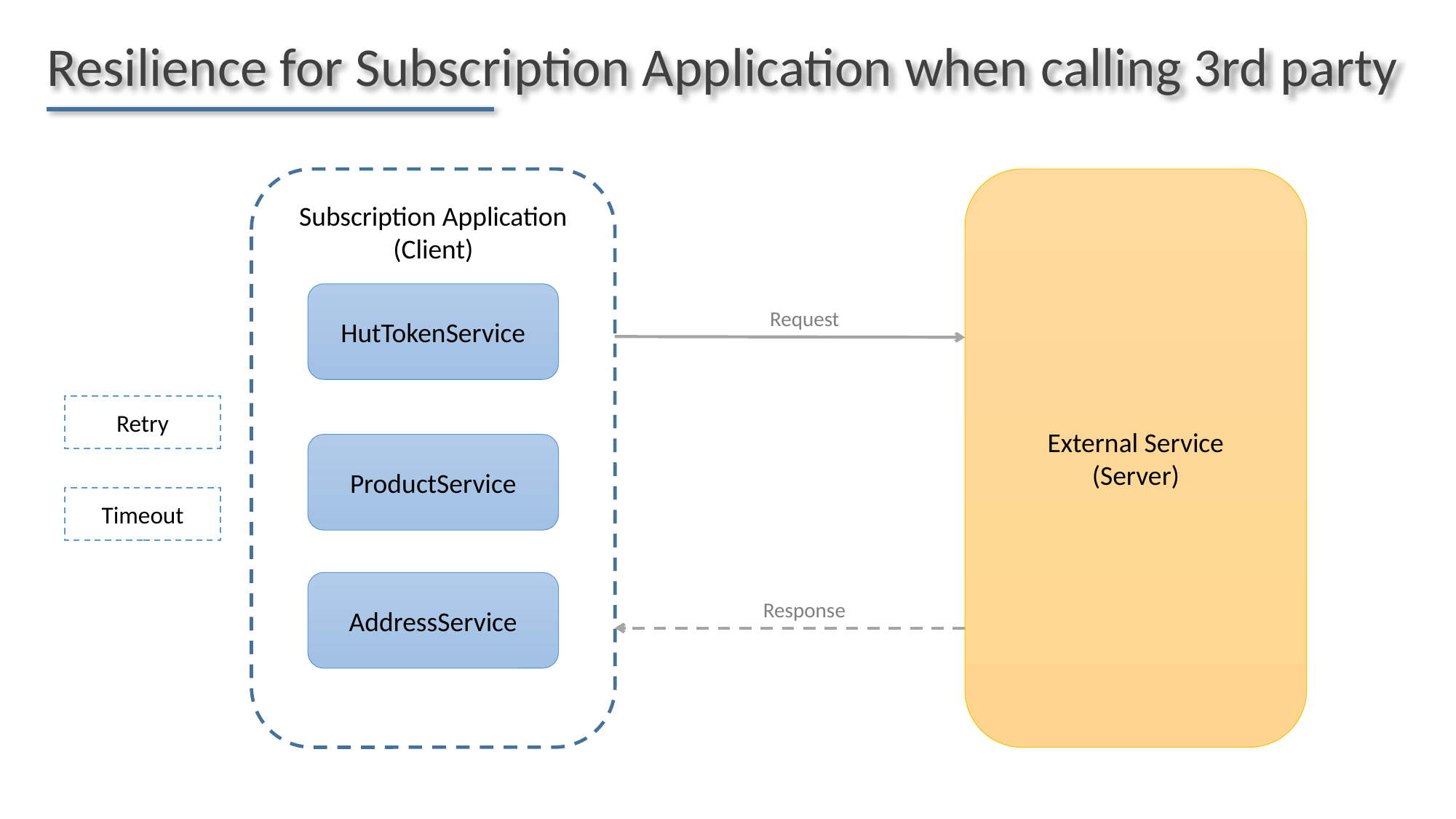

Resilience for Subscription Application when calling 3rd party

External Service
(Server)
Subscription Application
(Client)
HutTokenService
Request
Retry
ProductService
Timeout
AddressService
Response